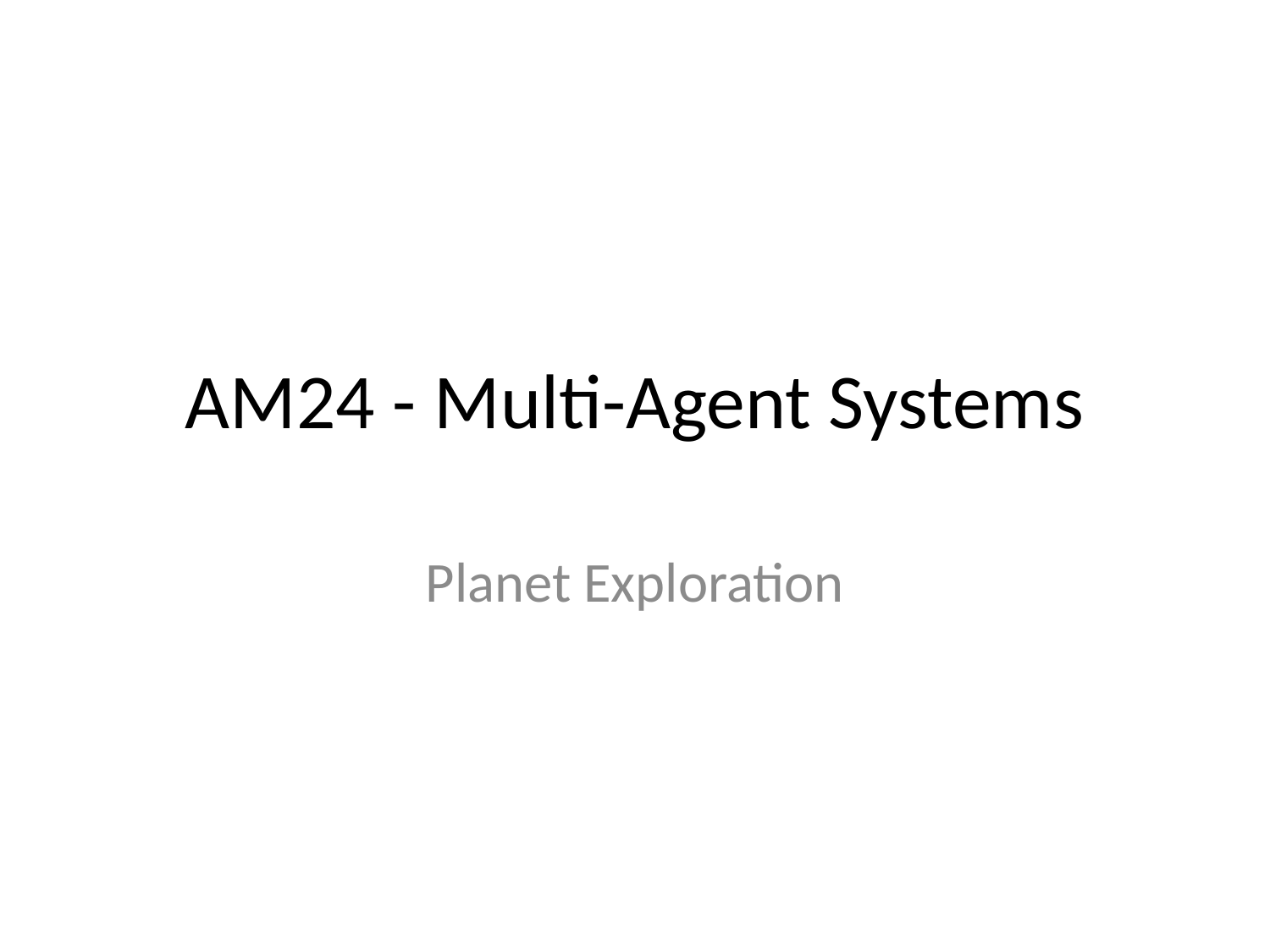

# AM24 - Multi-Agent Systems
Planet Exploration